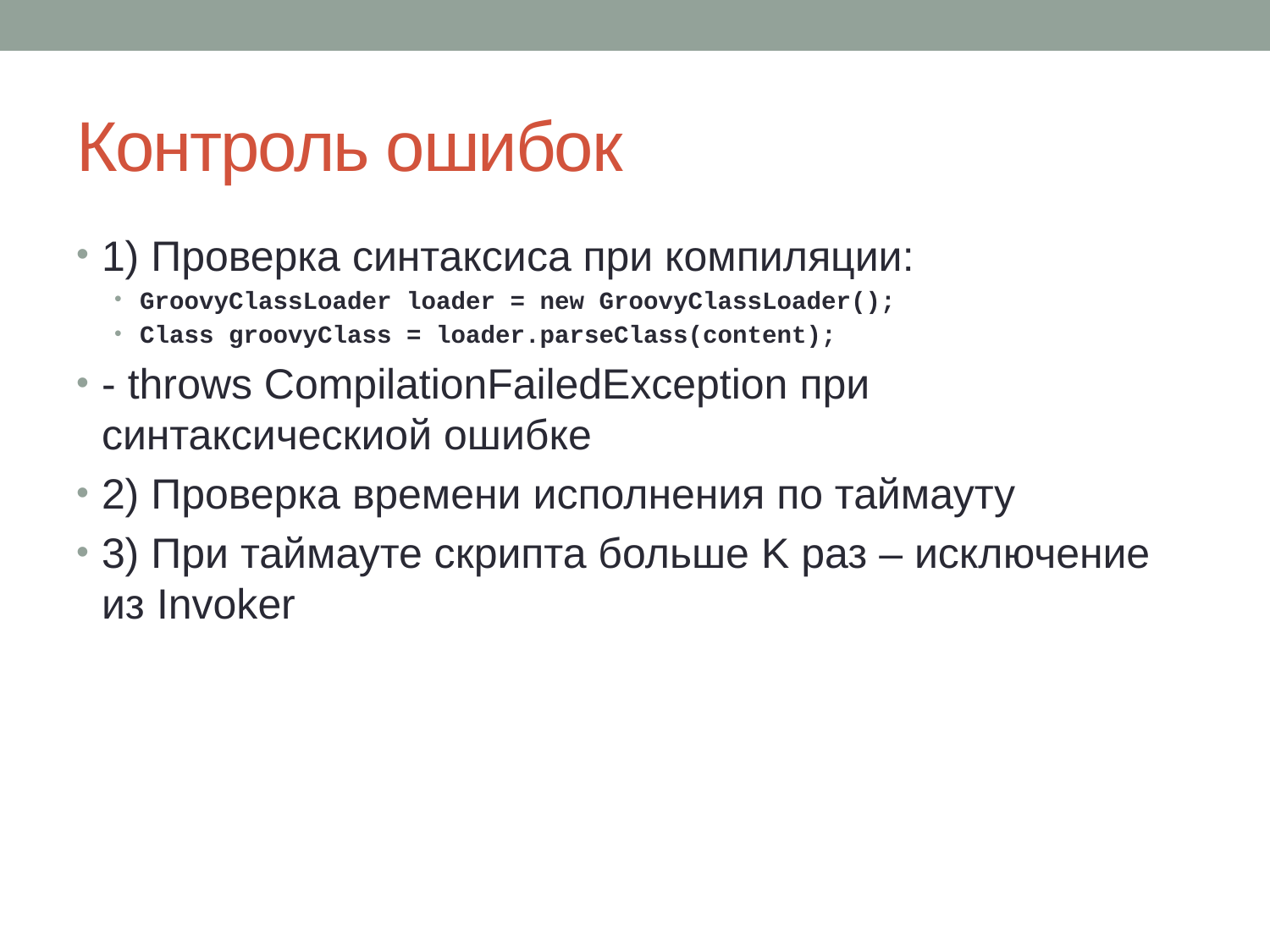

# Контроль ошибок
1) Проверка синтаксиса при компиляции:
GroovyClassLoader loader = new GroovyClassLoader();
Class groovyClass = loader.parseClass(content);
- throws CompilationFailedException при синтаксическиой ошибке
2) Проверка времени исполнения по таймауту
3) При таймауте скрипта больше K раз – исключение из Invoker